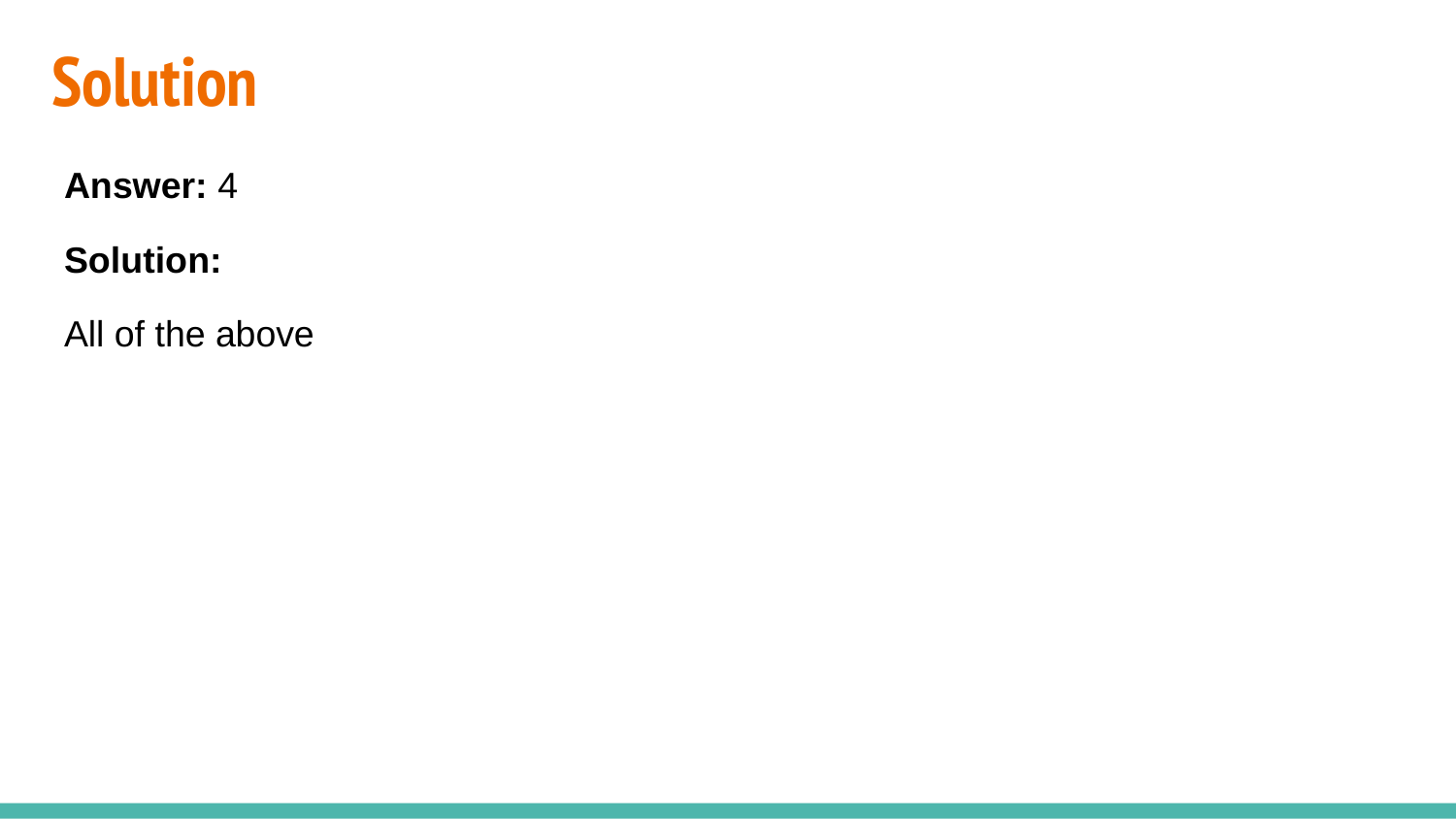

# Solution
Answer: 4
Solution:
All of the above